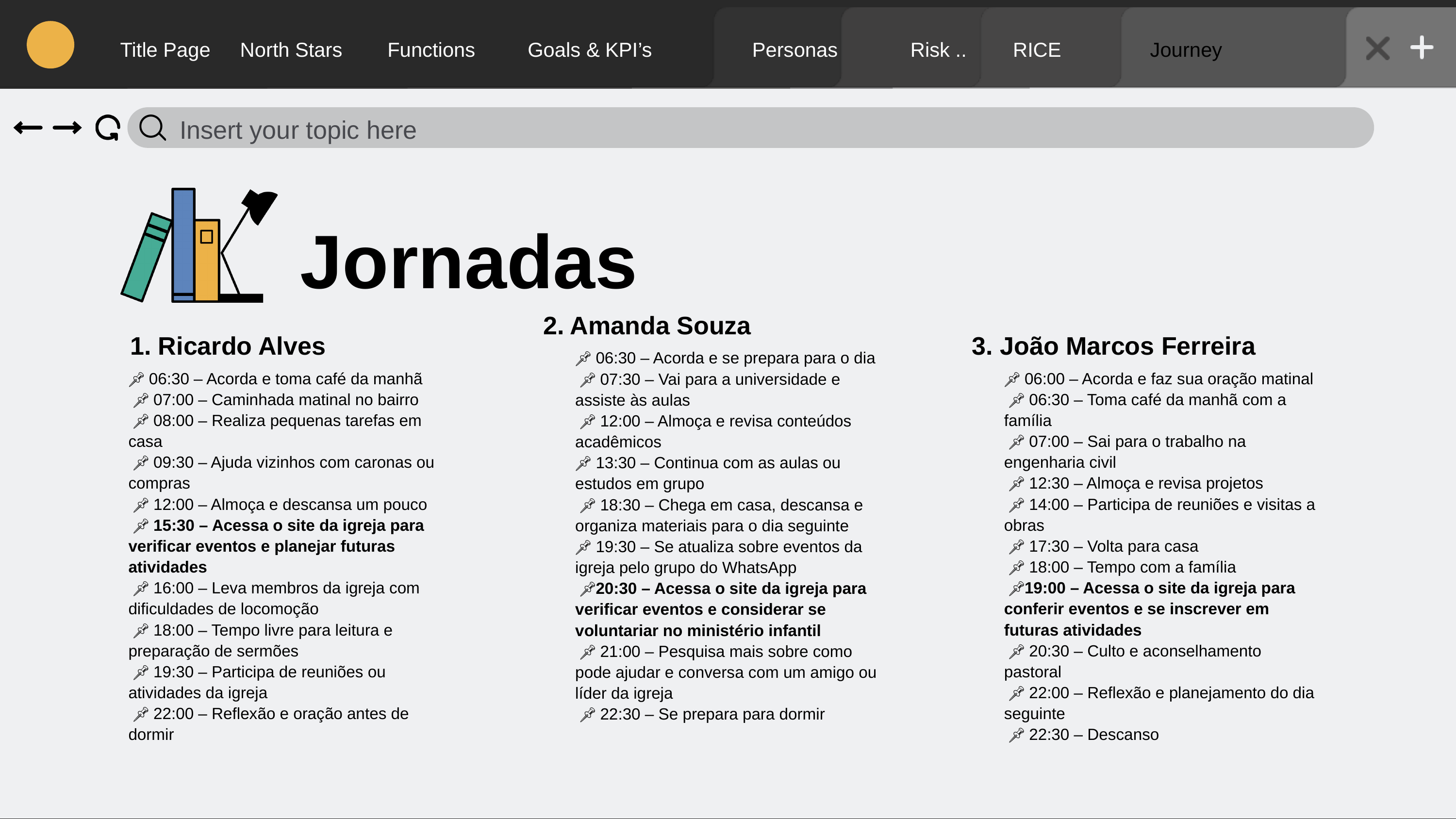

Title Page
North Stars
Functions
Goals & KPI’s
Personas
Risk ..
RICE
Journey

Insert your topic here

Jornadas
2. Amanda Souza
📌 06:30 – Acorda e se prepara para o dia
 📌 07:30 – Vai para a universidade e assiste às aulas
 📌 12:00 – Almoça e revisa conteúdos acadêmicos
📌 13:30 – Continua com as aulas ou estudos em grupo
 📌 18:30 – Chega em casa, descansa e organiza materiais para o dia seguinte
📌 19:30 – Se atualiza sobre eventos da igreja pelo grupo do WhatsApp
 📌20:30 – Acessa o site da igreja para verificar eventos e considerar se voluntariar no ministério infantil
 📌 21:00 – Pesquisa mais sobre como pode ajudar e conversa com um amigo ou líder da igreja
 📌 22:30 – Se prepara para dormir

1. Ricardo Alves
📌 06:30 – Acorda e toma café da manhã
 📌 07:00 – Caminhada matinal no bairro
 📌 08:00 – Realiza pequenas tarefas em casa
 📌 09:30 – Ajuda vizinhos com caronas ou compras
 📌 12:00 – Almoça e descansa um pouco
 📌 15:30 – Acessa o site da igreja para verificar eventos e planejar futuras atividades
 📌 16:00 – Leva membros da igreja com dificuldades de locomoção
 📌 18:00 – Tempo livre para leitura e preparação de sermões
 📌 19:30 – Participa de reuniões ou atividades da igreja
 📌 22:00 – Reflexão e oração antes de dormir
3. João Marcos Ferreira
📌 06:00 – Acorda e faz sua oração matinal
 📌 06:30 – Toma café da manhã com a família
 📌 07:00 – Sai para o trabalho na engenharia civil
 📌 12:30 – Almoça e revisa projetos
 📌 14:00 – Participa de reuniões e visitas a obras
 📌 17:30 – Volta para casa
 📌 18:00 – Tempo com a família
 📌19:00 – Acessa o site da igreja para conferir eventos e se inscrever em futuras atividades
 📌 20:30 – Culto e aconselhamento pastoral
 📌 22:00 – Reflexão e planejamento do dia seguinte
 📌 22:30 – Descanso